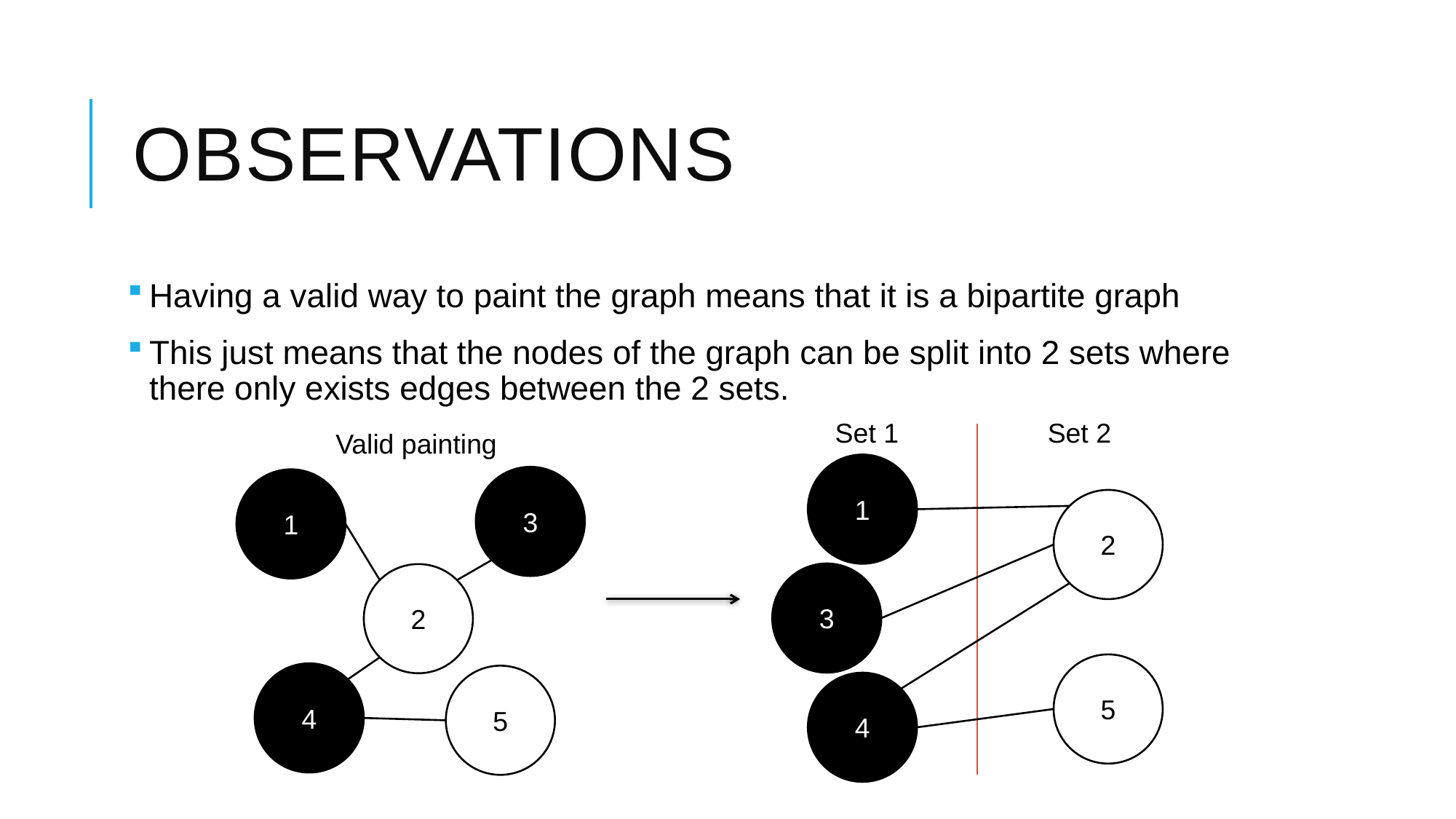

# Observations
Having a valid way to paint the graph means that it is a bipartite graph
This just means that the nodes of the graph can be split into 2 sets where there only exists edges between the 2 sets.
Set 1
Set 2
1
2
3
5
4
Valid painting
3
1
2
4
5